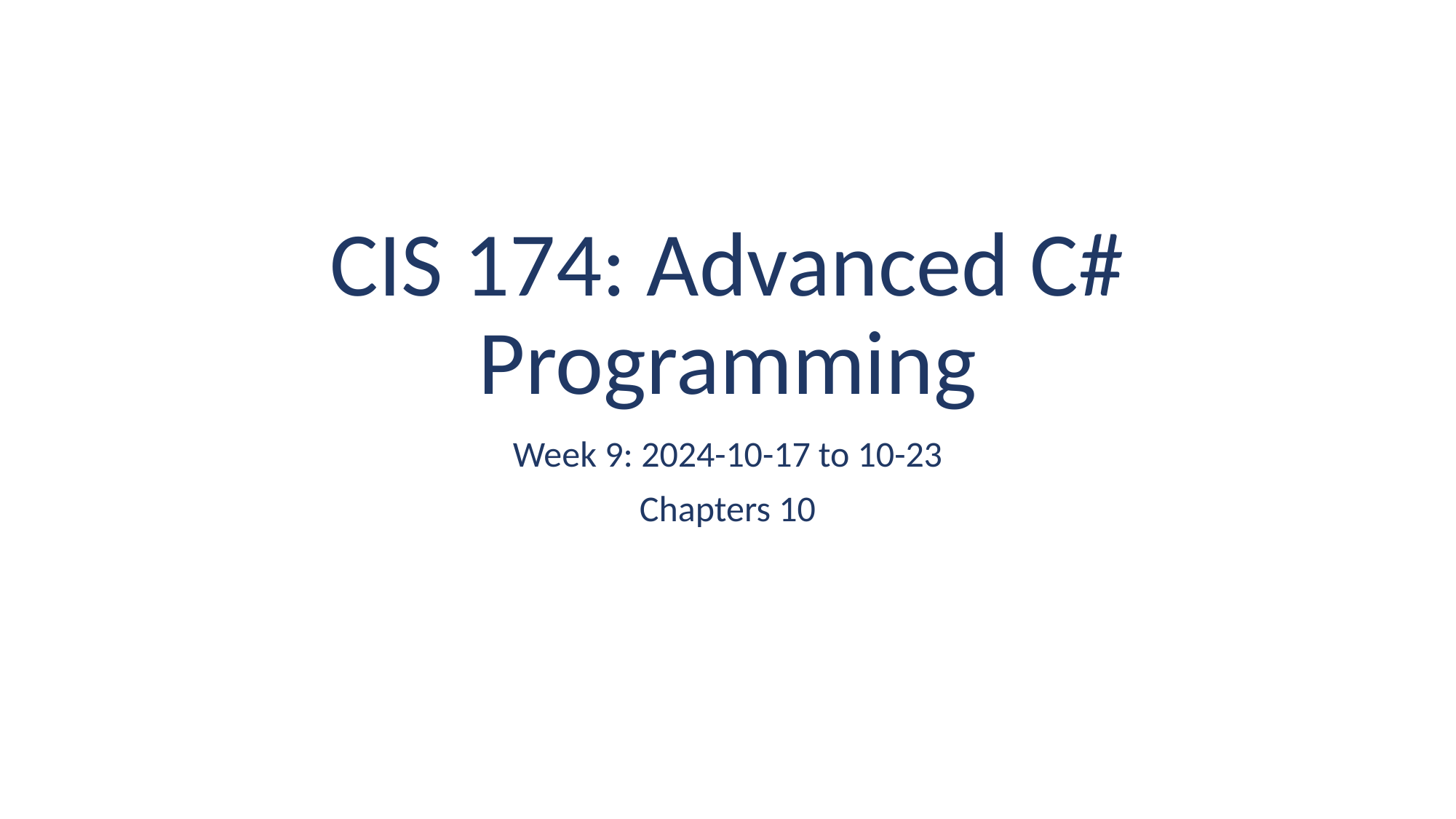

# CIS 174: Advanced C# Programming
Week 9: 2024-10-17 to 10-23
Chapters 10